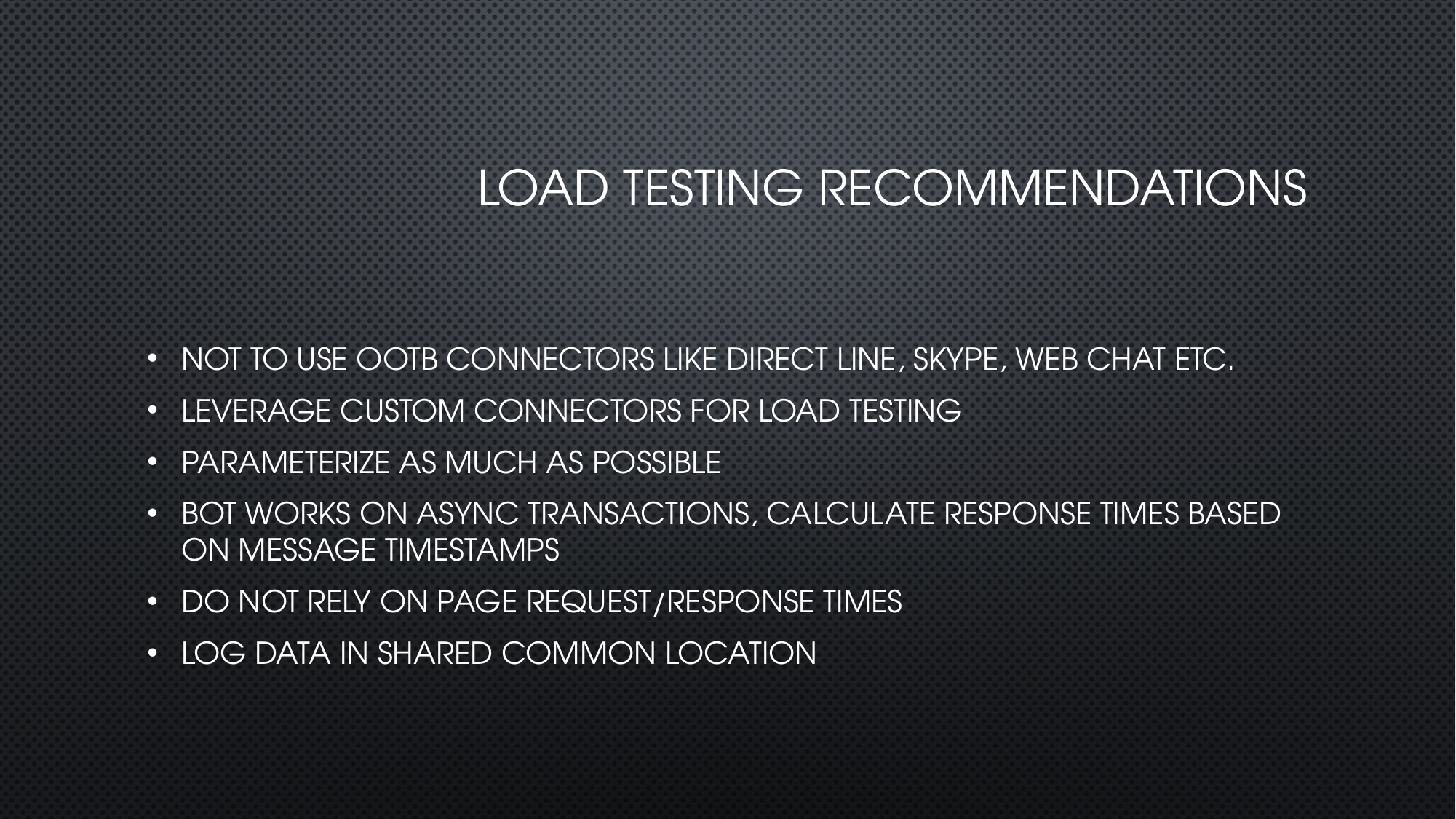

# Load testing Recommendations
Not To use OOTB Connectors like Direct Line, SKYPE, Web Chat etc.
Leverage Custom Connectors for load testing
Parameterize as much as possible
BOT works on async transactions, calculate response times based on message timestamps
DO NOT rely on PAGE request/response times
Log data in shared common location